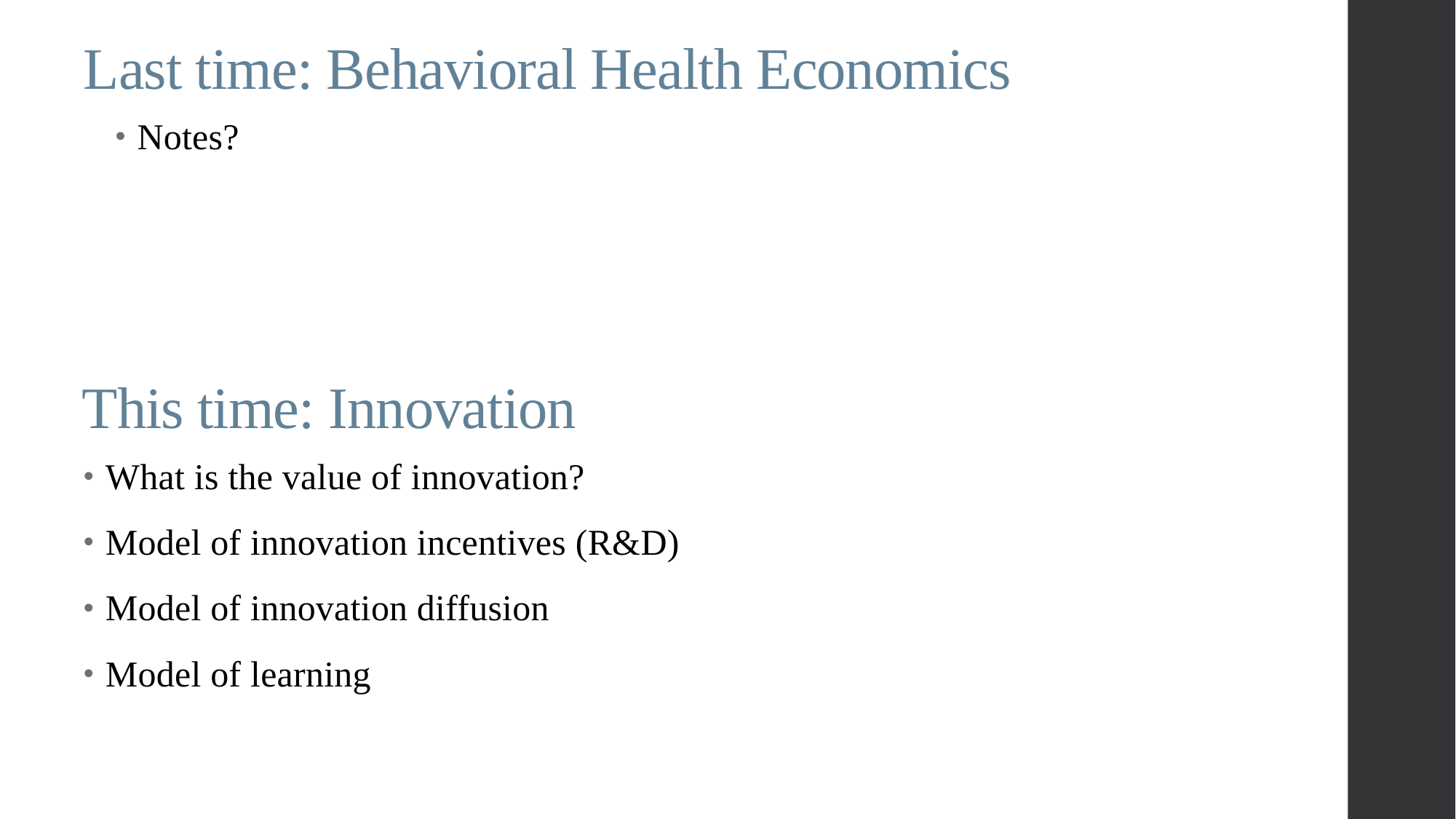

# Last time: Behavioral Health Economics
Notes?
This time: Innovation
What is the value of innovation?
Model of innovation incentives (R&D)
Model of innovation diffusion
Model of learning